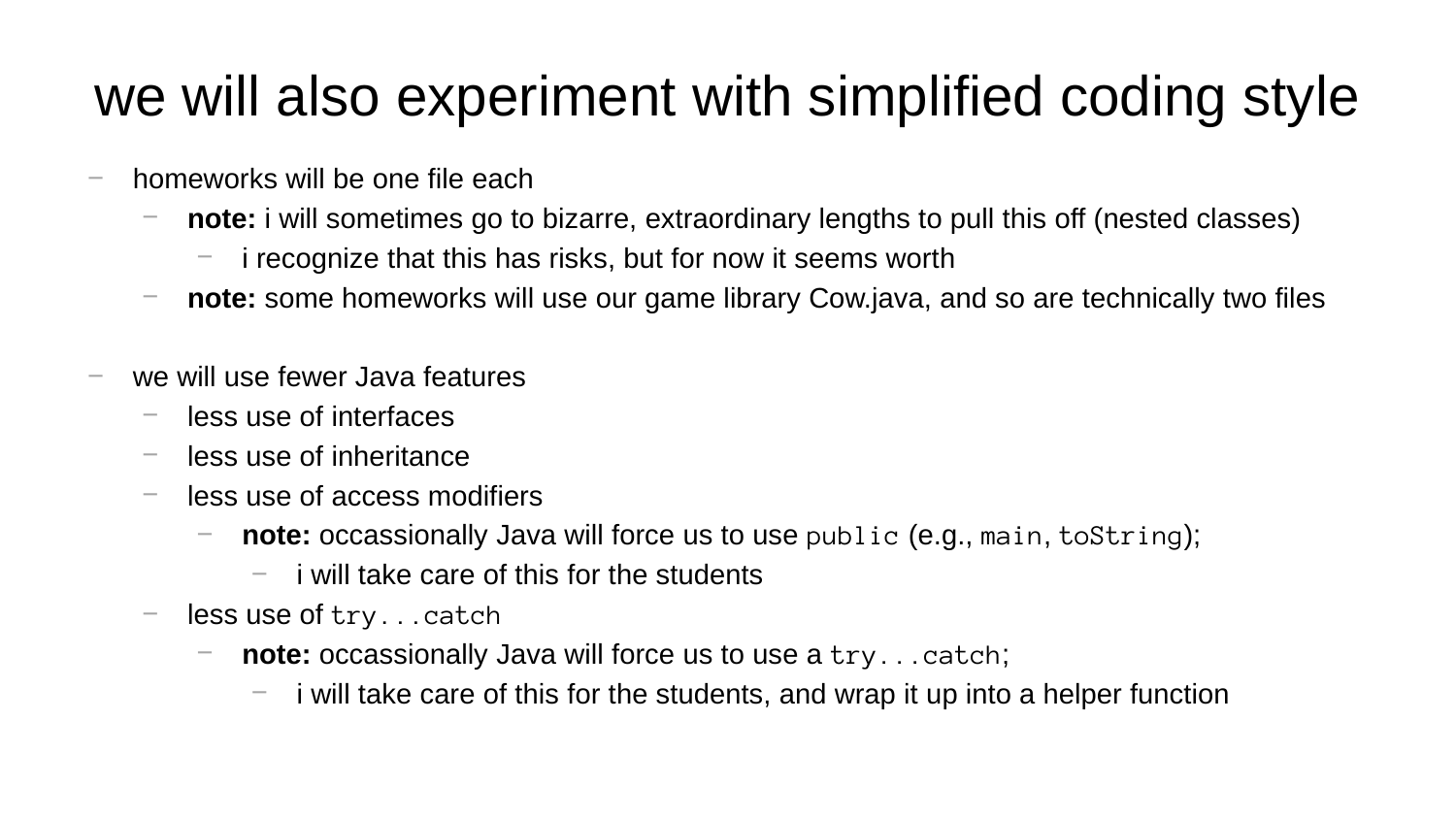

# we will also experiment with simplified coding style
homeworks will be one file each
note: i will sometimes go to bizarre, extraordinary lengths to pull this off (nested classes)
i recognize that this has risks, but for now it seems worth
note: some homeworks will use our game library Cow.java, and so are technically two files

we will use fewer Java features
less use of interfaces
less use of inheritance
less use of access modifiers
note: occassionally Java will force us to use public (e.g., main, toString);
i will take care of this for the students
less use of try...catch
note: occassionally Java will force us to use a try...catch;
i will take care of this for the students, and wrap it up into a helper function